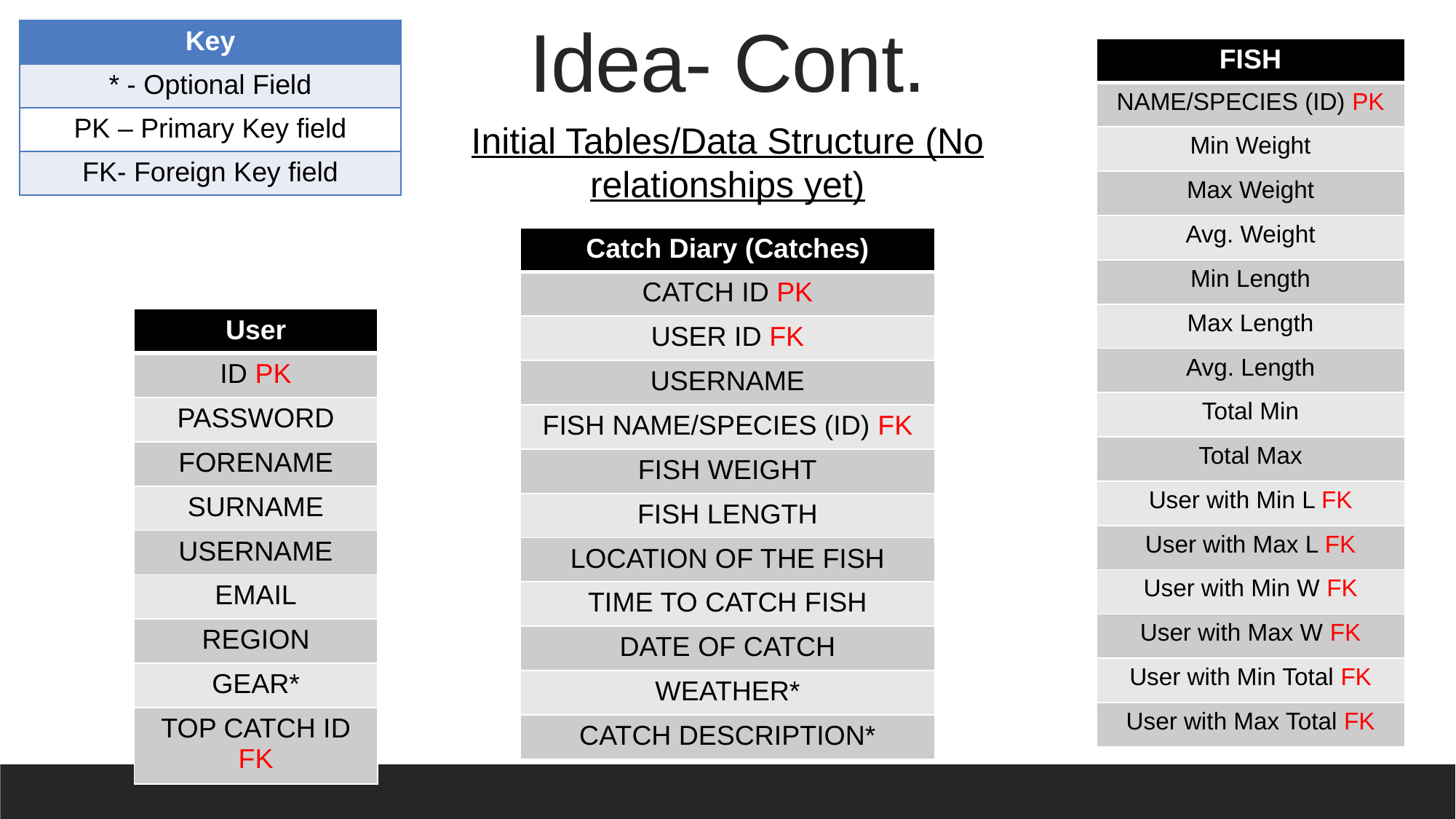

Idea- Cont.
| Key |
| --- |
| \* - Optional Field |
| PK – Primary Key field |
| FK- Foreign Key field |
| FISH |
| --- |
| NAME/SPECIES (ID) PK |
| Min Weight |
| Max Weight |
| Avg. Weight |
| Min Length |
| Max Length |
| Avg. Length |
| Total Min |
| Total Max |
| User with Min L FK |
| User with Max L FK |
| User with Min W FK |
| User with Max W FK |
| User with Min Total FK |
| User with Max Total FK |
Initial Tables/Data Structure (No relationships yet)
| Catch Diary (Catches) |
| --- |
| CATCH ID PK |
| USER ID FK |
| USERNAME |
| FISH NAME/SPECIES (ID) FK |
| FISH WEIGHT |
| FISH LENGTH |
| LOCATION OF THE FISH |
| TIME TO CATCH FISH |
| DATE OF CATCH |
| WEATHER\* |
| CATCH DESCRIPTION\* |
| User |
| --- |
| ID PK |
| PASSWORD |
| FORENAME |
| SURNAME |
| USERNAME |
| EMAIL |
| REGION |
| GEAR\* |
| TOP CATCH ID FK |